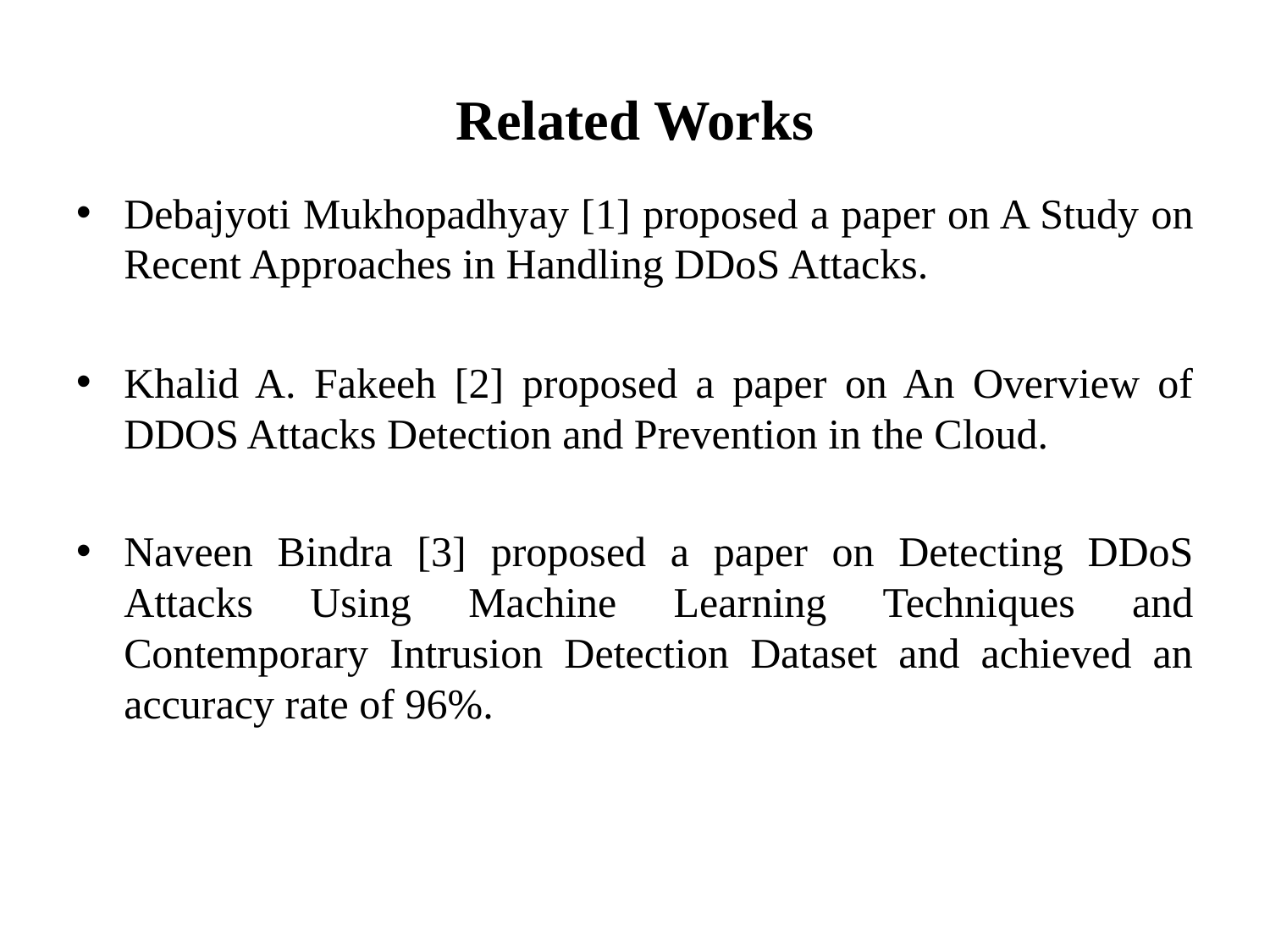

# Related Works
Debajyoti Mukhopadhyay [1] proposed a paper on A Study on Recent Approaches in Handling DDoS Attacks.

Khalid A. Fakeeh [2] proposed a paper on An Overview of DDOS Attacks Detection and Prevention in the Cloud.

Naveen Bindra [3] proposed a paper on Detecting DDoS Attacks Using Machine Learning Techniques and Contemporary Intrusion Detection Dataset and achieved an accuracy rate of 96%.